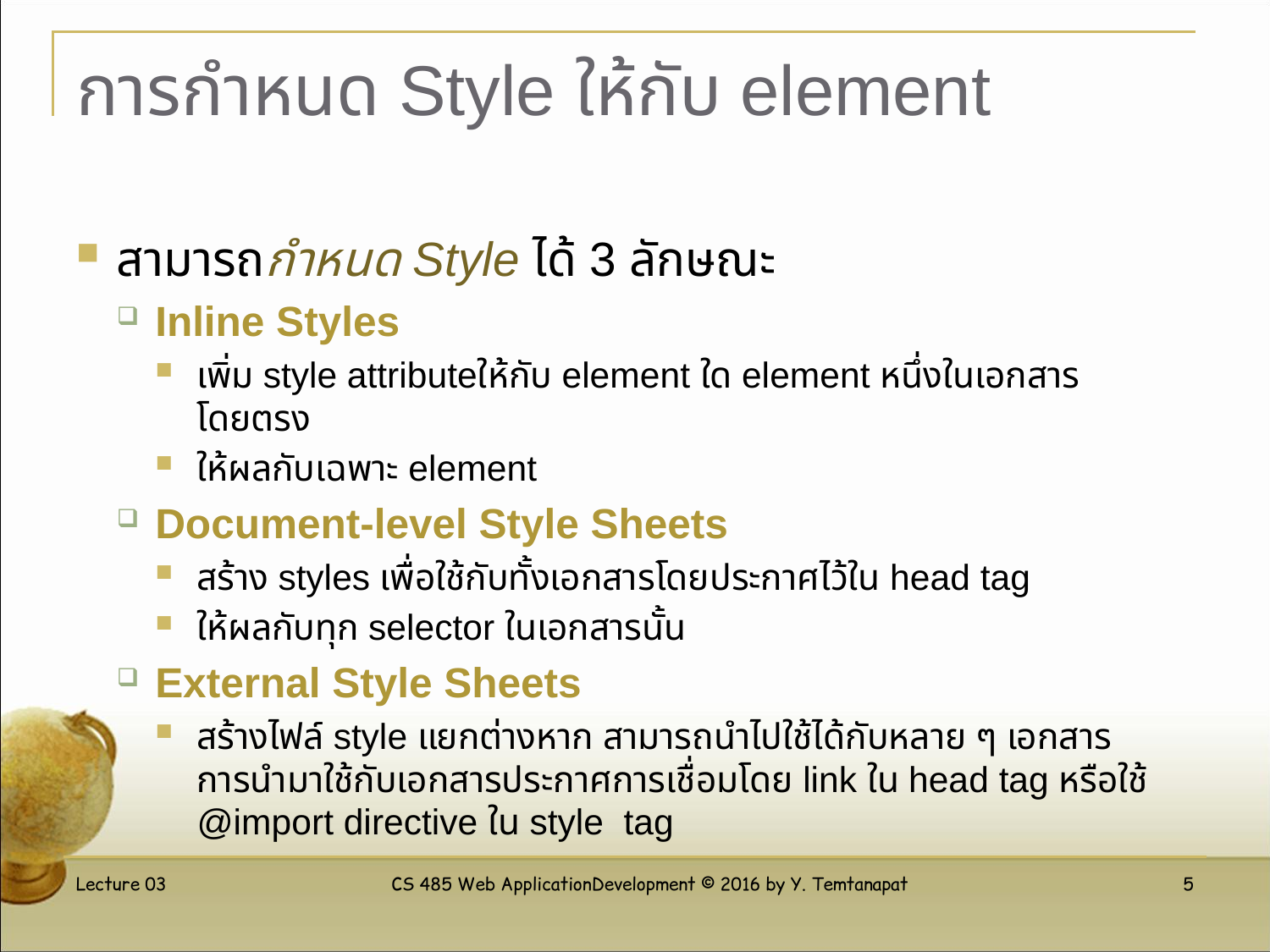

# การกำหนด Style ให้กับ element
สามารถกำหนด Style ได้ 3 ลักษณะ
Inline Styles
เพิ่ม style attributeให้กับ element ใด element หนึ่งในเอกสารโดยตรง
ให้ผลกับเฉพาะ element
Document-level Style Sheets
สร้าง styles เพื่อใช้กับทั้งเอกสารโดยประกาศไว้ใน head tag
ให้ผลกับทุก selector ในเอกสารนั้น
External Style Sheets
สร้างไฟล์ style แยกต่างหาก สามารถนำไปใช้ได้กับหลาย ๆ เอกสาร การนำมาใช้กับเอกสารประกาศการเชื่อมโดย link ใน head tag หรือใช้ @import directive ใน style  tag
Lecture 03
CS 485 Web ApplicationDevelopment © 2016 by Y. Temtanapat
 5